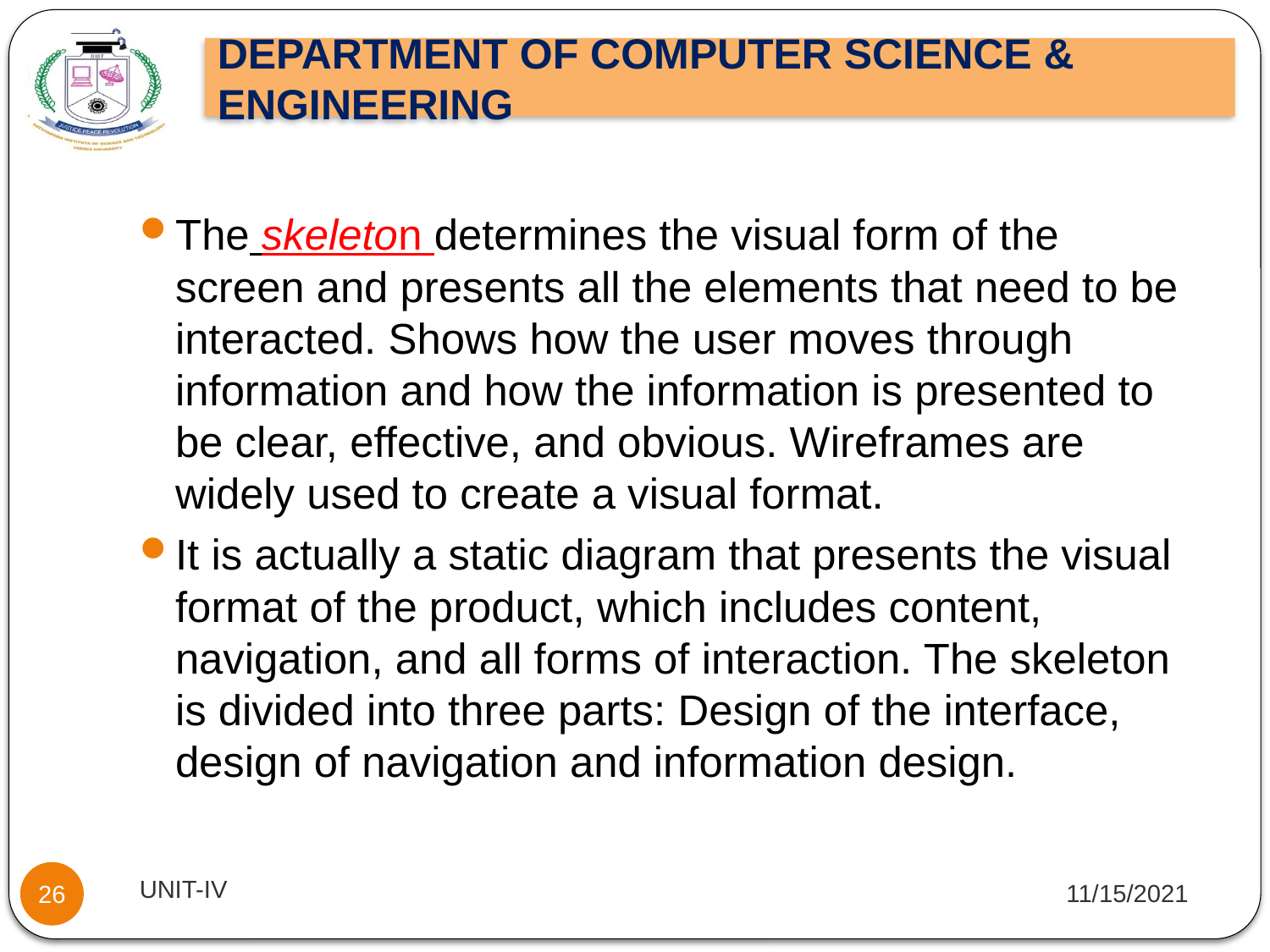

#

The skeleton determines the visual form of the screen and presents all the elements that need to be interacted. Shows how the user moves through information and how the information is presented to be clear, effective, and obvious. Wireframes are widely used to create a visual format.
It is actually a static diagram that presents the visual format of the product, which includes content, navigation, and all forms of interaction. The skeleton is divided into three parts: Design of the interface, design of navigation and information design.

UNIT-IV
11/15/2021
26